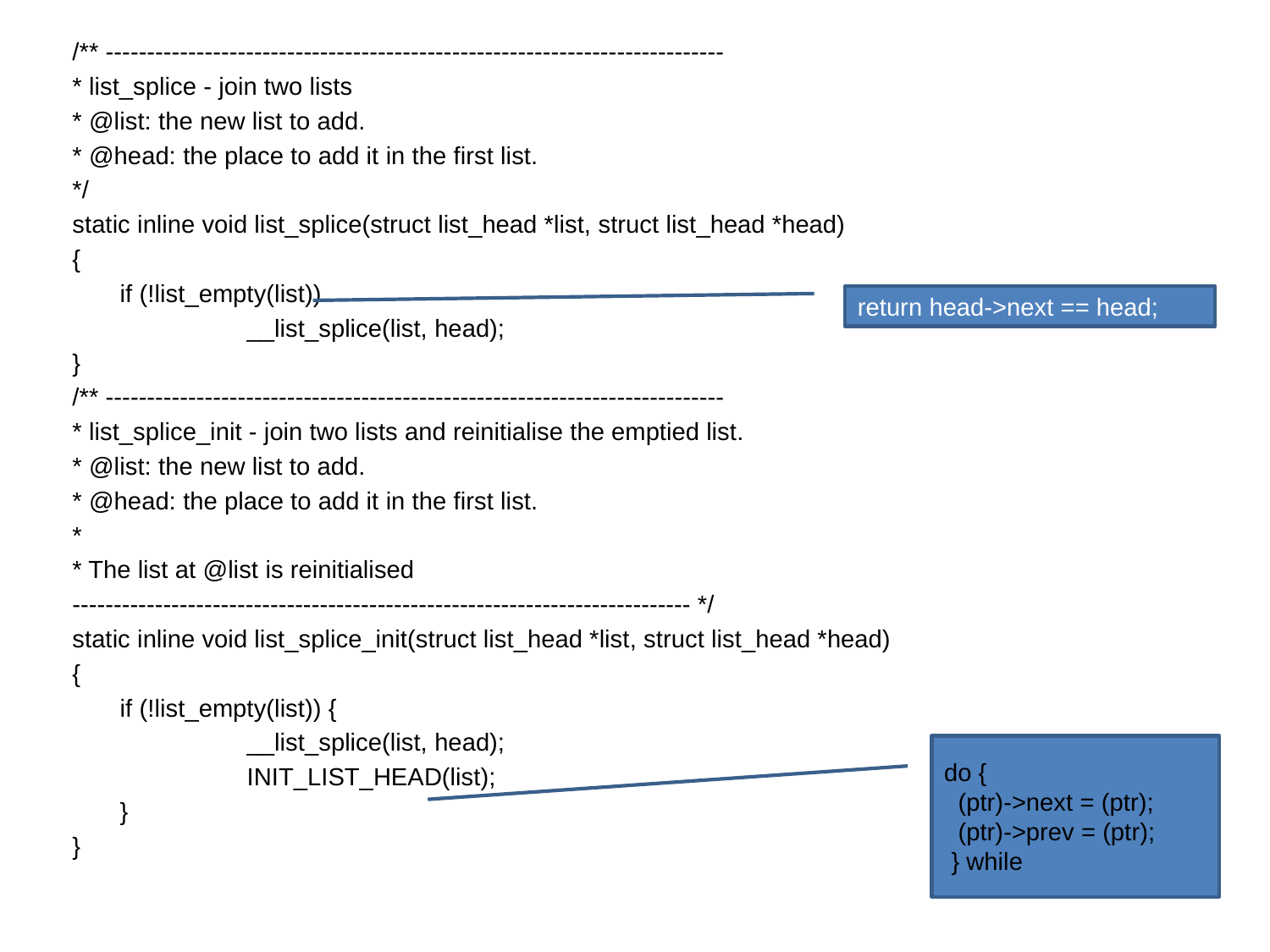

/** ---------------------------------------------------------------------------
* list_splice - join two lists
* @list: the new list to add.
* @head: the place to add it in the first list.
*/
static inline void list_splice(struct list_head *list, struct list_head *head)
{
	if (!list_empty(list))
		__list_splice(list, head);
}
/** ---------------------------------------------------------------------------
* list_splice_init - join two lists and reinitialise the emptied list.
* @list: the new list to add.
* @head: the place to add it in the first list.
*
* The list at @list is reinitialised
--------------------------------------------------------------------------- */
static inline void list_splice_init(struct list_head *list, struct list_head *head)
{
	if (!list_empty(list)) {
		__list_splice(list, head);
		INIT_LIST_HEAD(list);
	}
}
return head->next == head;
do { 		    (ptr)->next = (ptr); 	    (ptr)->prev = (ptr);
 } while